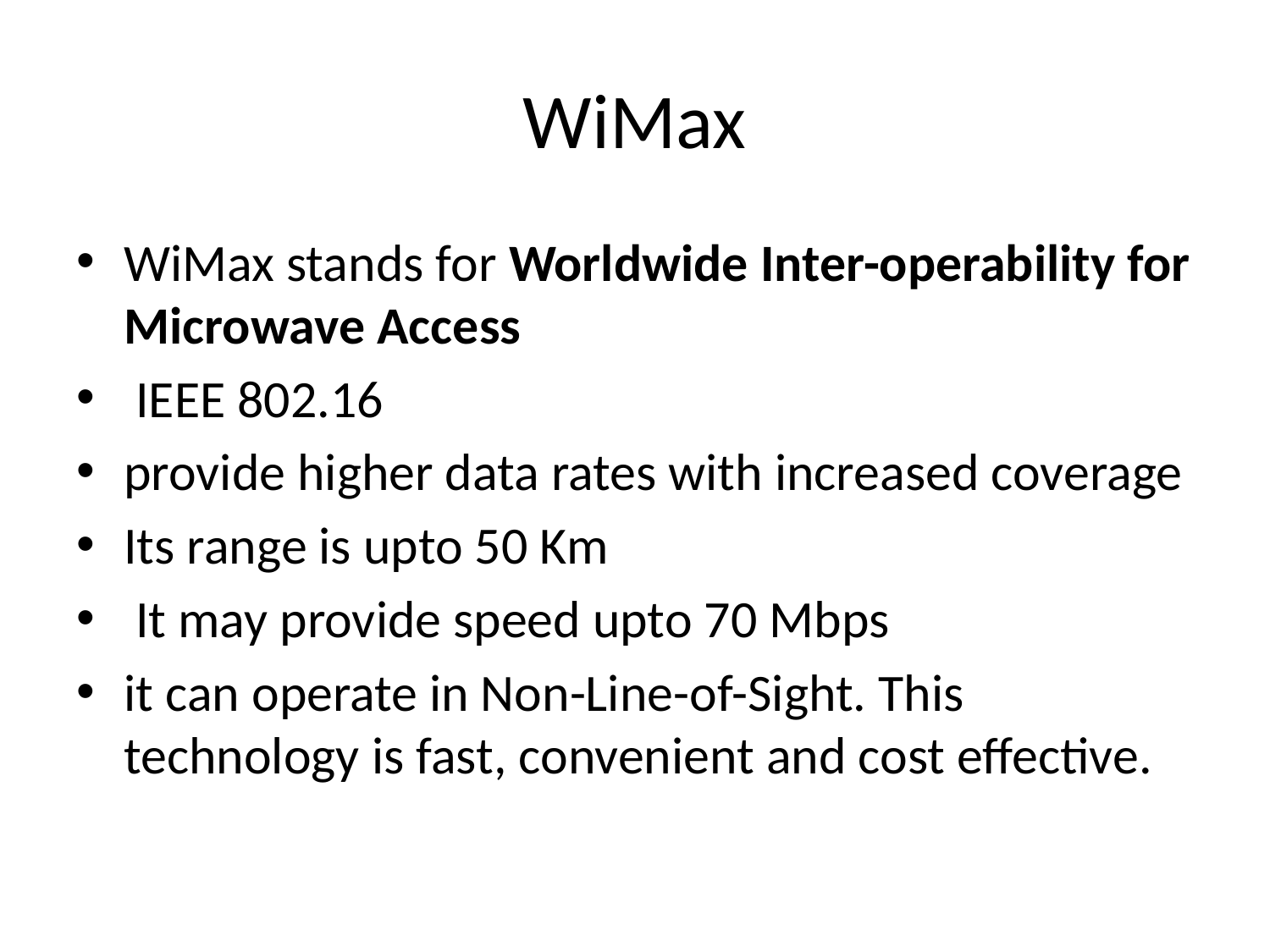

# WiMax
WiMax stands for Worldwide Inter-operability for Microwave Access
 IEEE 802.16
provide higher data rates with increased coverage
Its range is upto 50 Km
 It may provide speed upto 70 Mbps
it can operate in Non-Line-of-Sight. This technology is fast, convenient and cost effective.